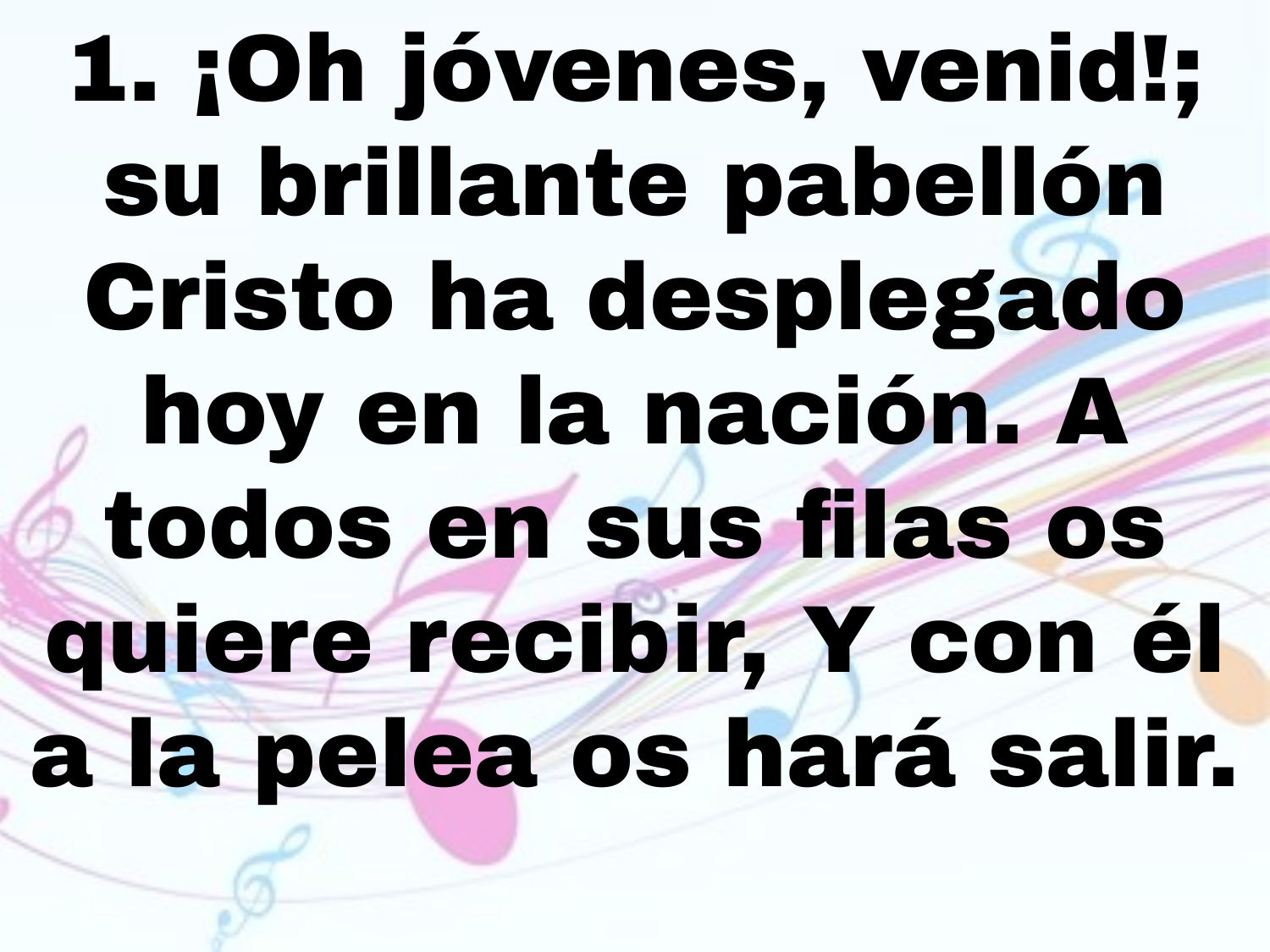

1. ¡Oh jóvenes, venid!; su brillante pabellón Cristo ha desplegado hoy en la nación. A todos en sus filas os quiere recibir, Y con él a la pelea os hará salir.